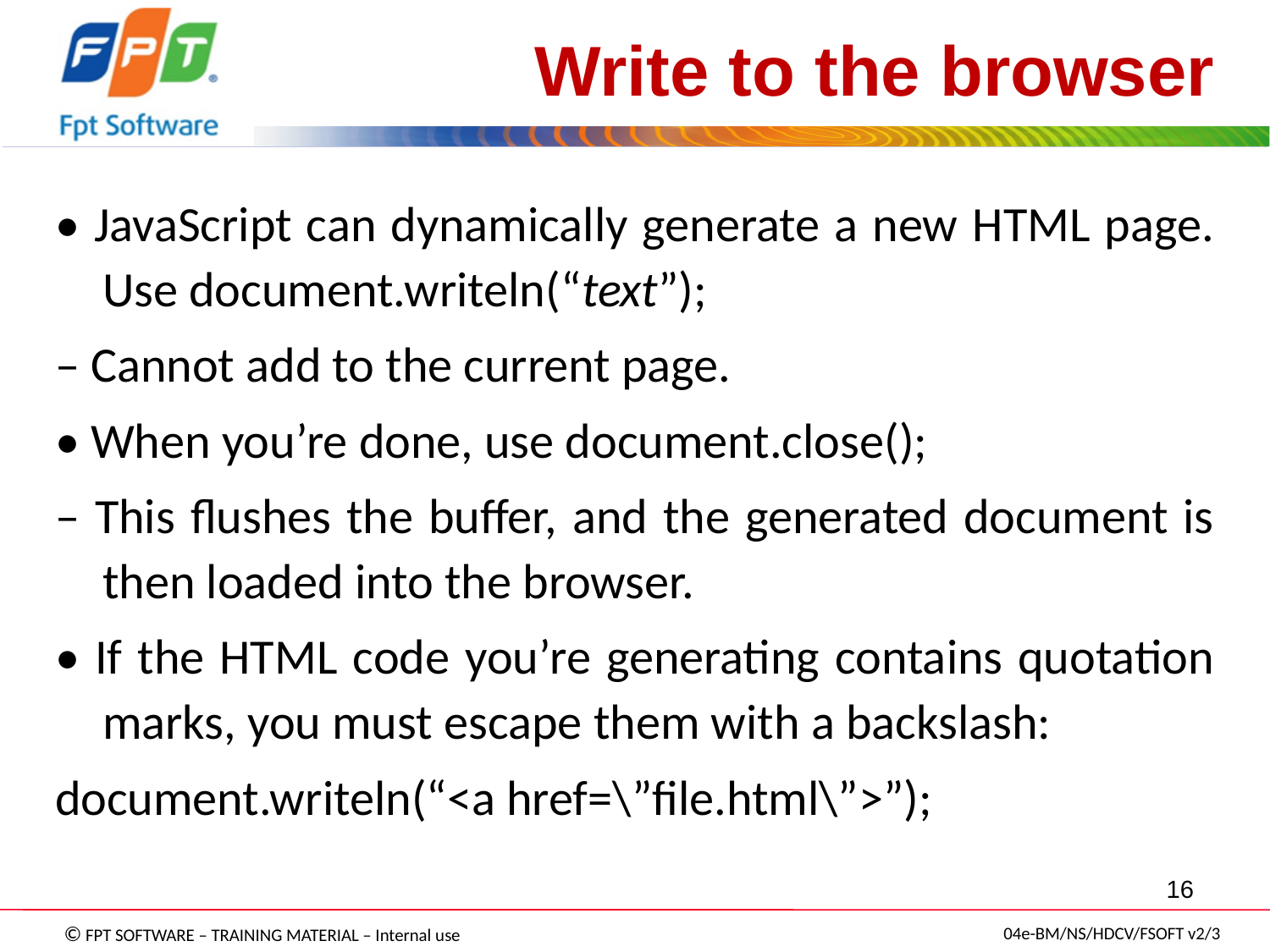

Write to the browser
• JavaScript can dynamically generate a new HTML page. Use document.writeln(“text”);
– Cannot add to the current page.
• When you’re done, use document.close();
– This flushes the buffer, and the generated document is then loaded into the browser.
• If the HTML code you’re generating contains quotation marks, you must escape them with a backslash:
document.writeln(“<a href=\”file.html\”>”);
16